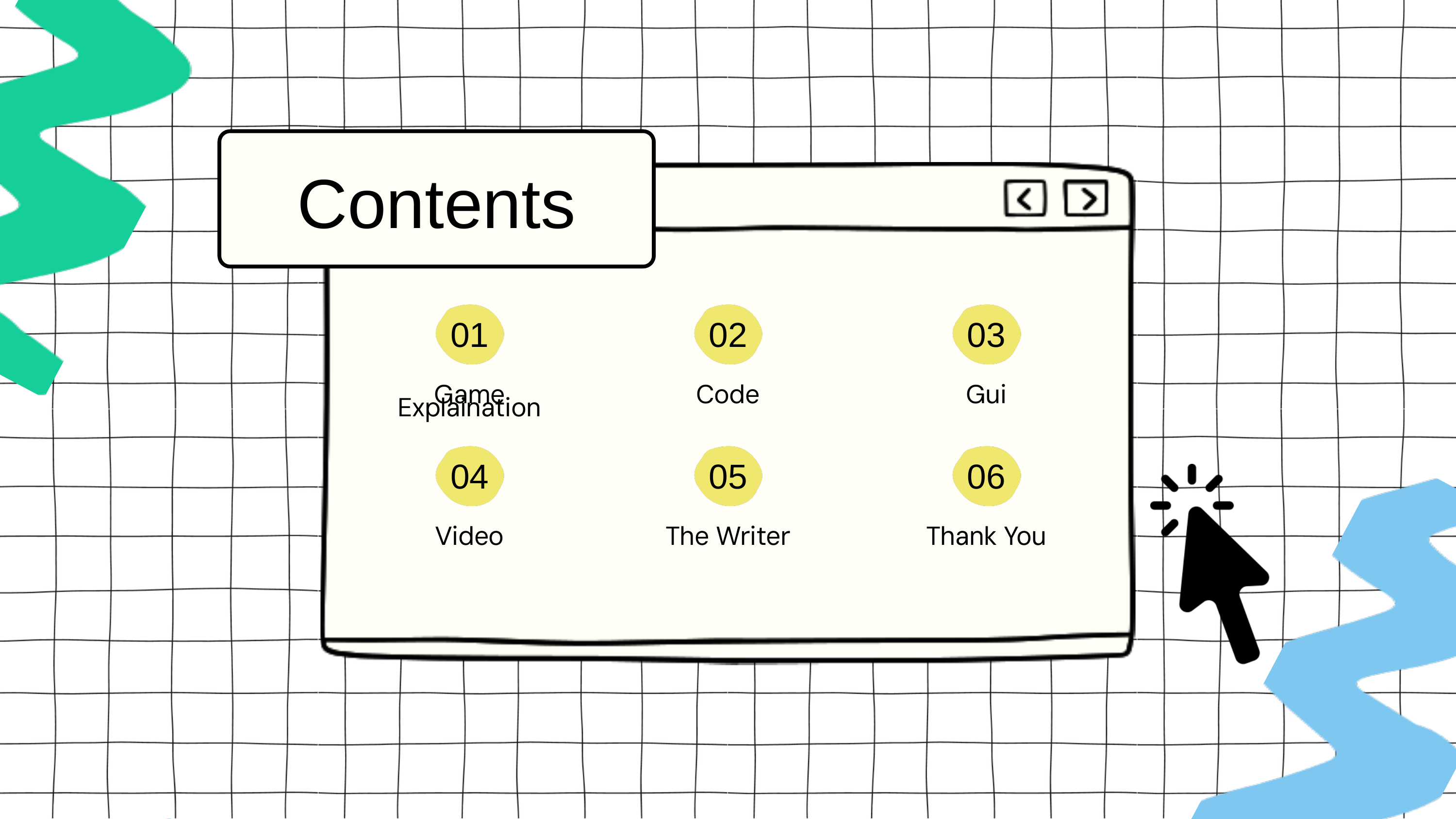

Contents

01
02
03
Game
Explaination
Code
Gui

04
05
06

Video
The Writer
Thank You